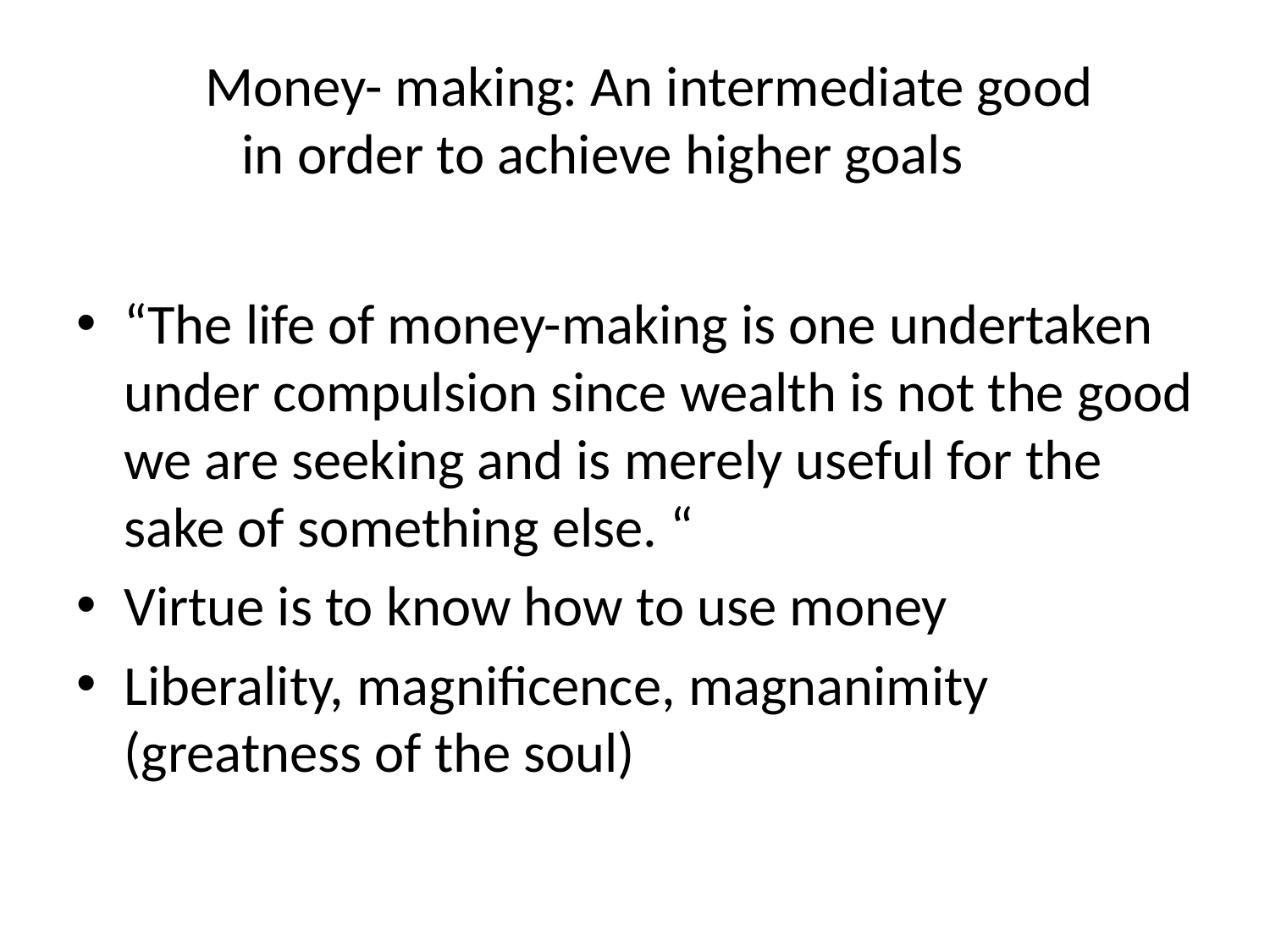

# Money- making: An intermediate good in order to achieve higher goals
“The life of money-making is one undertaken under compulsion since wealth is not the good we are seeking and is merely useful for the sake of something else. “
Virtue is to know how to use money
Liberality, magnificence, magnanimity (greatness of the soul)